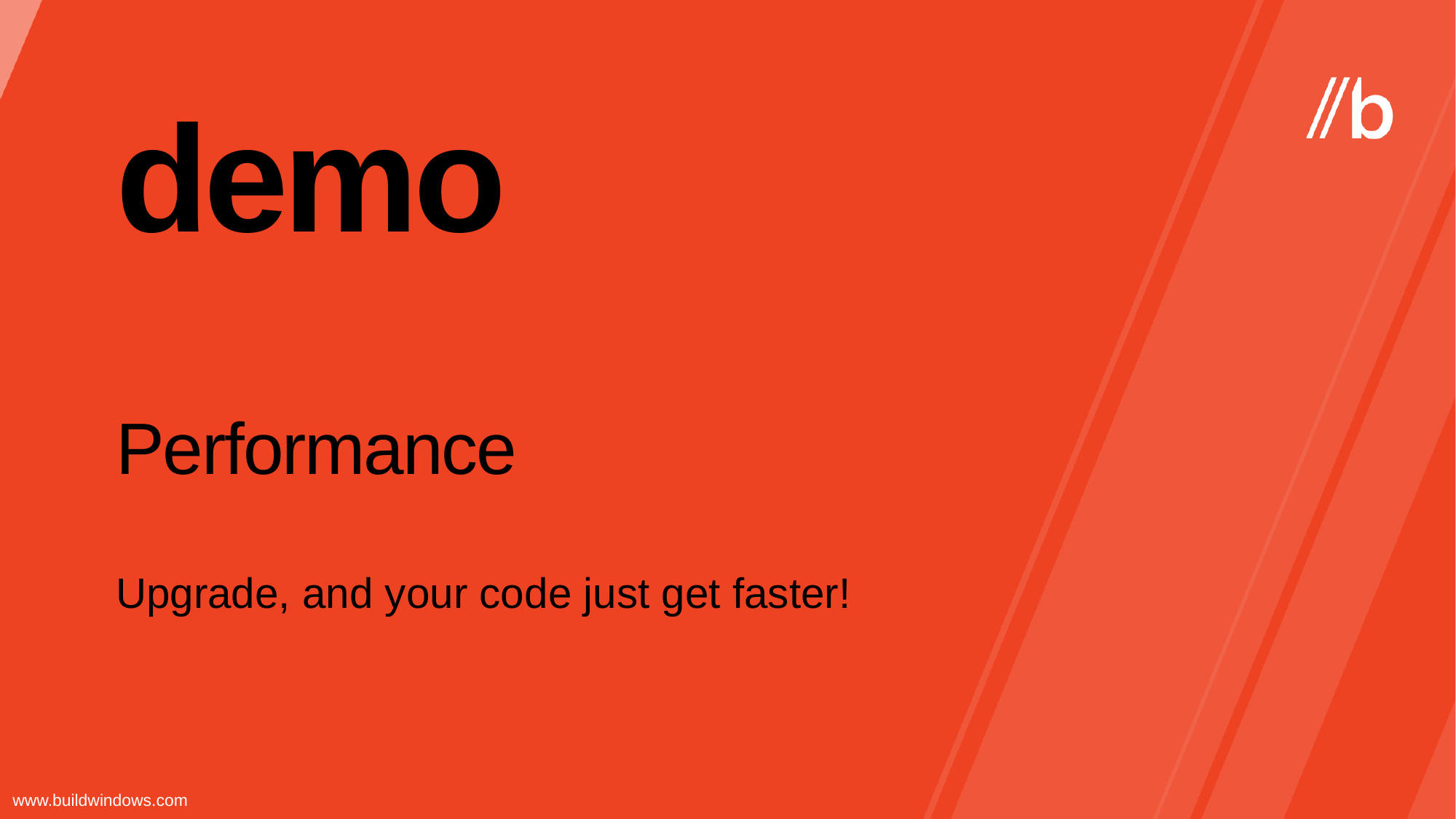

demo
# Performance
Upgrade, and your code just get faster!